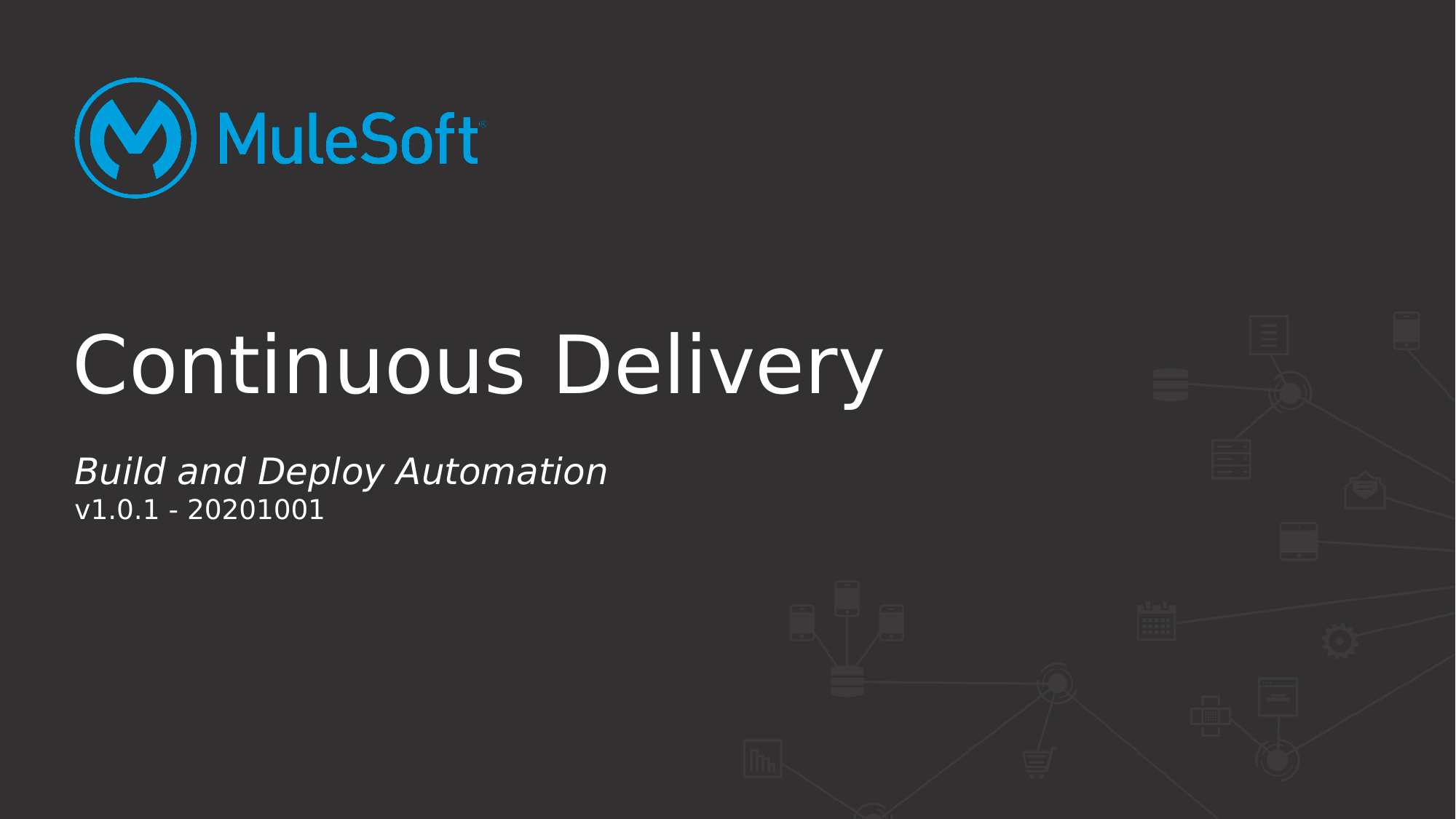

# Continuous Delivery
Build and Deploy Automation
v1.0.1 - 20201001